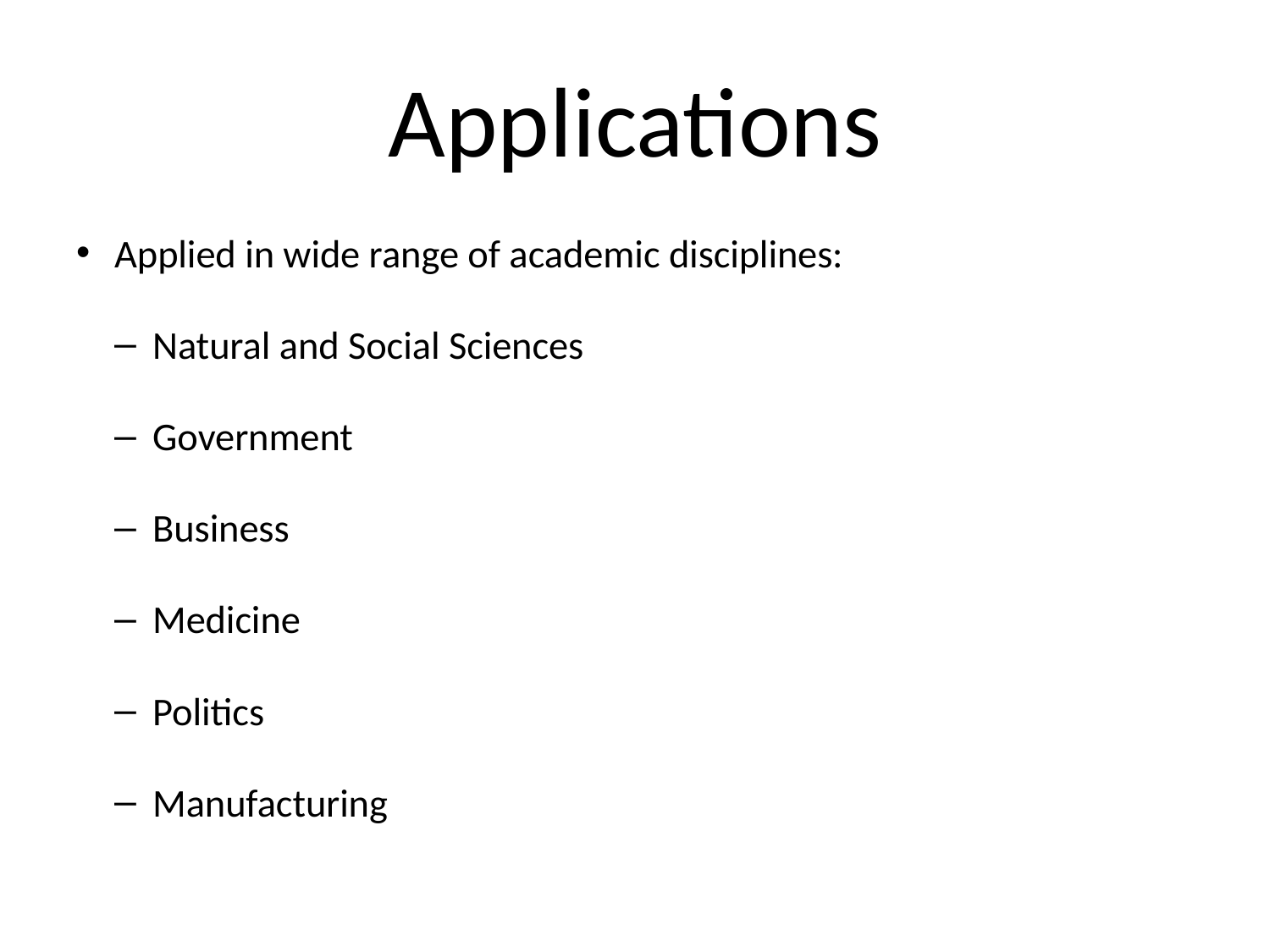

# Applications
Applied in wide range of academic disciplines:
Natural and Social Sciences
Government
Business
Medicine
Politics
Manufacturing